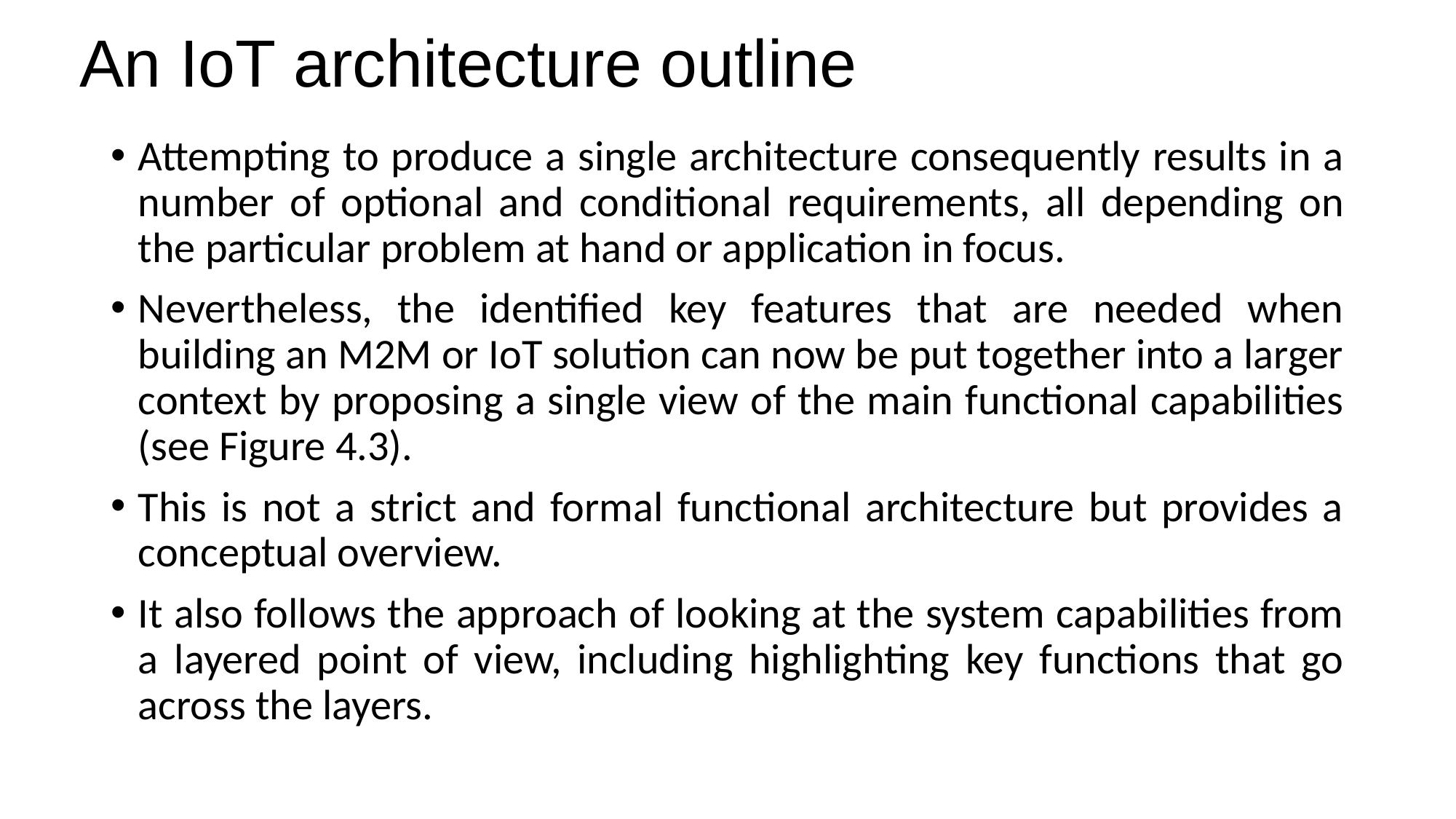

# An IoT architecture outline
Attempting to produce a single architecture consequently results in a number of optional and conditional requirements, all depending on the particular problem at hand or application in focus.
Nevertheless, the identified key features that are needed when building an M2M or IoT solution can now be put together into a larger context by proposing a single view of the main functional capabilities (see Figure 4.3).
This is not a strict and formal functional architecture but provides a conceptual overview.
It also follows the approach of looking at the system capabilities from a layered point of view, including highlighting key functions that go across the layers.